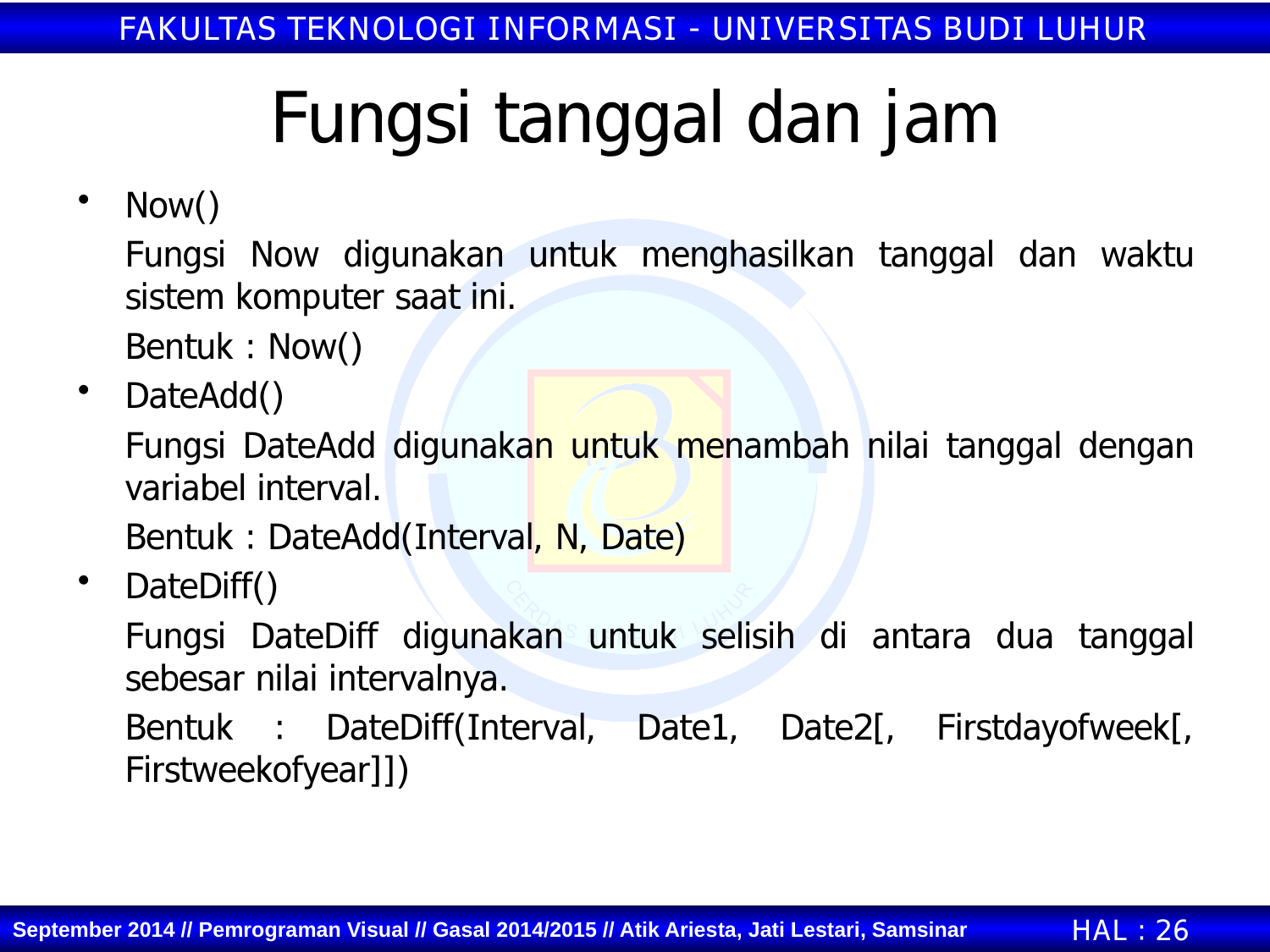

# Fungsi tanggal dan jam
Now()
	Fungsi Now digunakan untuk menghasilkan tanggal dan waktu sistem komputer saat ini.
	Bentuk : Now()
DateAdd()
	Fungsi DateAdd digunakan untuk menambah nilai tanggal dengan variabel interval.
	Bentuk : DateAdd(Interval, N, Date)
DateDiff()
	Fungsi DateDiff digunakan untuk selisih di antara dua tanggal sebesar nilai intervalnya.
	Bentuk : DateDiff(Interval, Date1, Date2[, Firstdayofweek[, Firstweekofyear]])